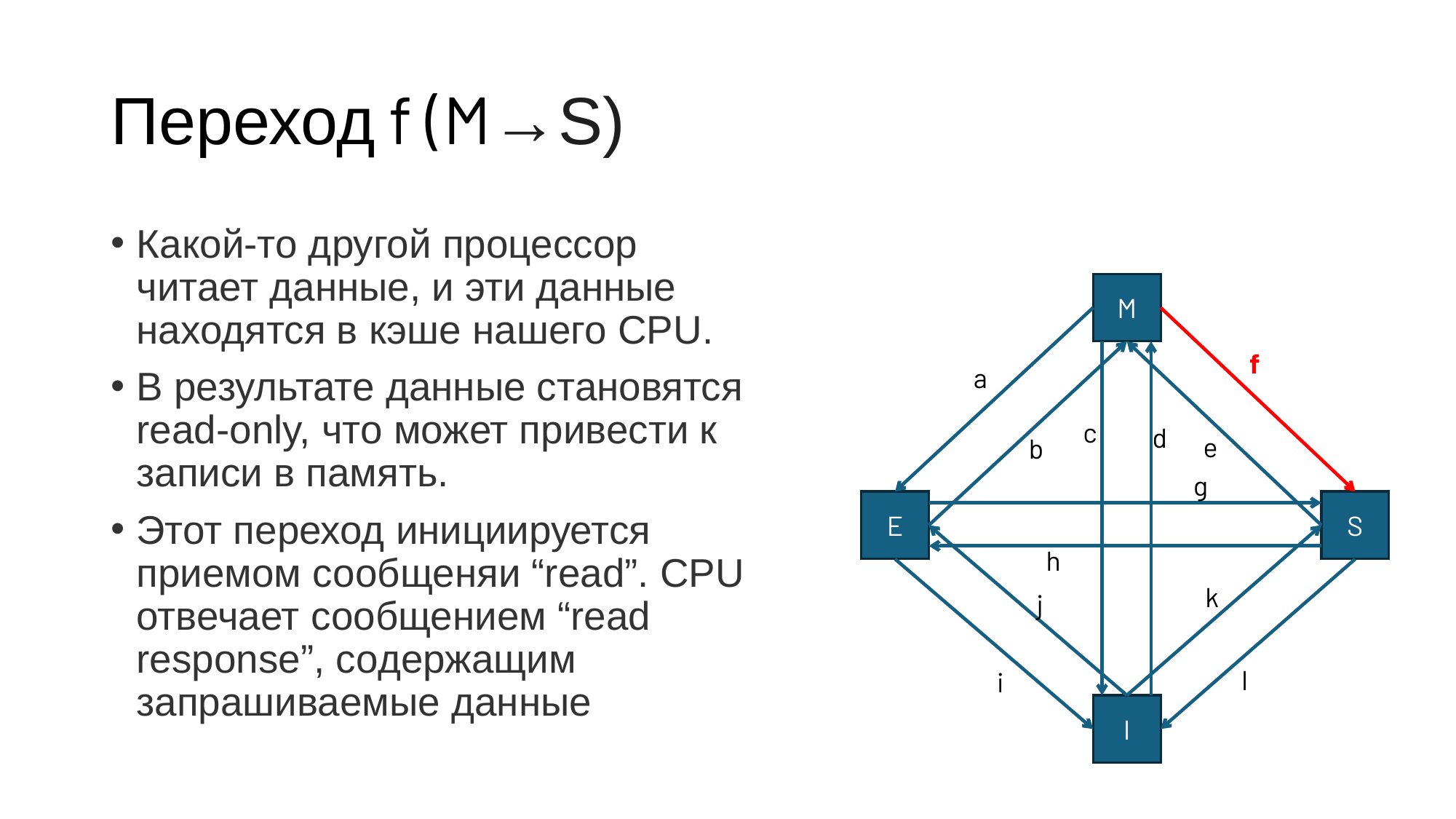

# Переход f (M→S)
Какой-то другой процессор читает данные, и эти данные находятся в кэше нашего CPU.
В результате данные становятся read-only, что может привести к записи в память.
Этот переход инициируется приемом сообщеняи “read”. CPU отвечает сообщением “read response”, содержащим запрашиваемые данные
M
f
a
c
d
e
b
g
E
S
h
k
j
l
i
I